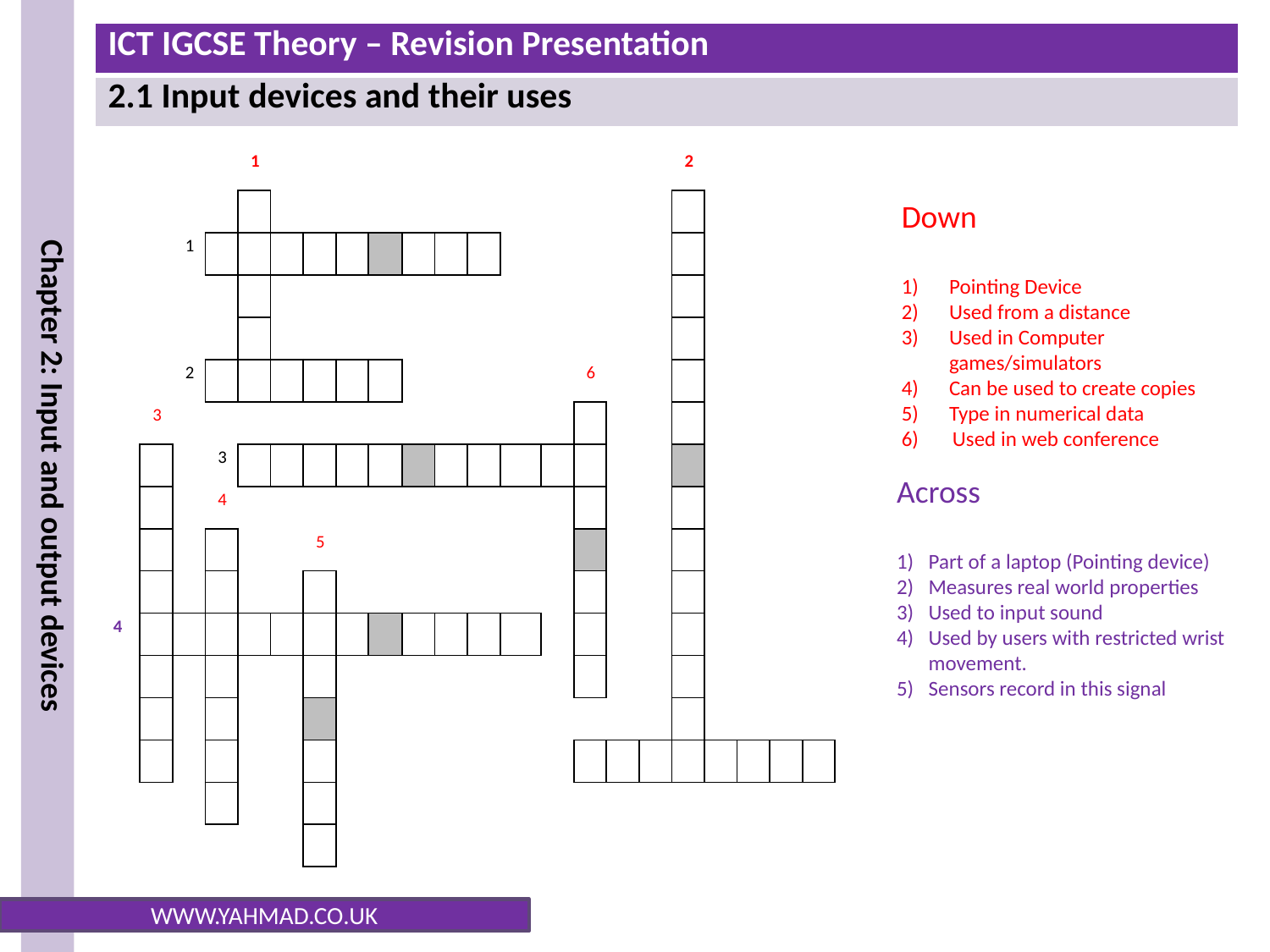

|  |  |  |  | 1 |  |  |  |  |  |  |  |  |  |  |  |  | 2 |  |  |  |  |  |
| --- | --- | --- | --- | --- | --- | --- | --- | --- | --- | --- | --- | --- | --- | --- | --- | --- | --- | --- | --- | --- | --- | --- |
|  |  |  |  |  |  |  |  |  |  |  |  |  |  |  |  |  |  |  |  |  |  |  |
|  |  | 1 |  |  |  |  |  |  |  |  |  |  |  |  |  |  |  |  |  |  |  |  |
|  |  |  |  |  |  |  |  |  |  |  |  |  |  |  |  |  |  |  |  |  |  |  |
|  |  |  |  |  |  |  |  |  |  |  |  |  |  |  |  |  |  |  |  |  |  |  |
|  |  | 2 |  |  |  |  |  |  |  |  |  |  |  | 6 |  |  |  |  |  |  |  |  |
|  | 3 |  |  |  |  |  |  |  |  |  |  |  |  |  |  |  |  |  |  |  |  |  |
|  |  |  | 3 |  |  |  |  |  |  |  |  |  |  |  |  |  |  |  |  |  |  |  |
|  |  |  | 4 |  |  |  |  |  |  |  |  |  |  |  |  |  |  |  |  |  |  |  |
|  |  |  |  |  |  | 5 |  |  |  |  |  |  |  |  |  |  |  |  |  |  |  |  |
|  |  |  |  |  |  |  |  |  |  |  |  |  |  |  |  |  |  |  |  |  |  |  |
| 4 |  |  |  |  |  |  |  |  |  |  |  |  |  |  |  |  |  |  |  |  |  |  |
|  |  |  |  |  |  |  |  |  |  |  |  |  |  |  |  |  |  |  |  |  |  |  |
|  |  |  |  |  |  |  |  |  |  |  |  |  |  |  |  |  |  |  |  |  |  |  |
|  |  |  |  |  |  |  |  |  |  |  |  |  |  |  |  |  |  |  |  |  |  |  |
|  |  |  |  |  |  |  |  |  |  |  |  |  |  |  |  |  |  |  |  |  |  |  |
|  |  |  |  |  |  |  |  |  |  |  |  |  |  |  |  |  |  |  |  |  |  |  |
Down

Pointing Device
Used from a distance
Used in Computer games/simulators
Can be used to create copies
Type in numerical data
6)       Used in web conference

Across

Part of a laptop (Pointing device)
Measures real world properties
Used to input sound
Used by users with restricted wrist movement.
Sensors record in this signal